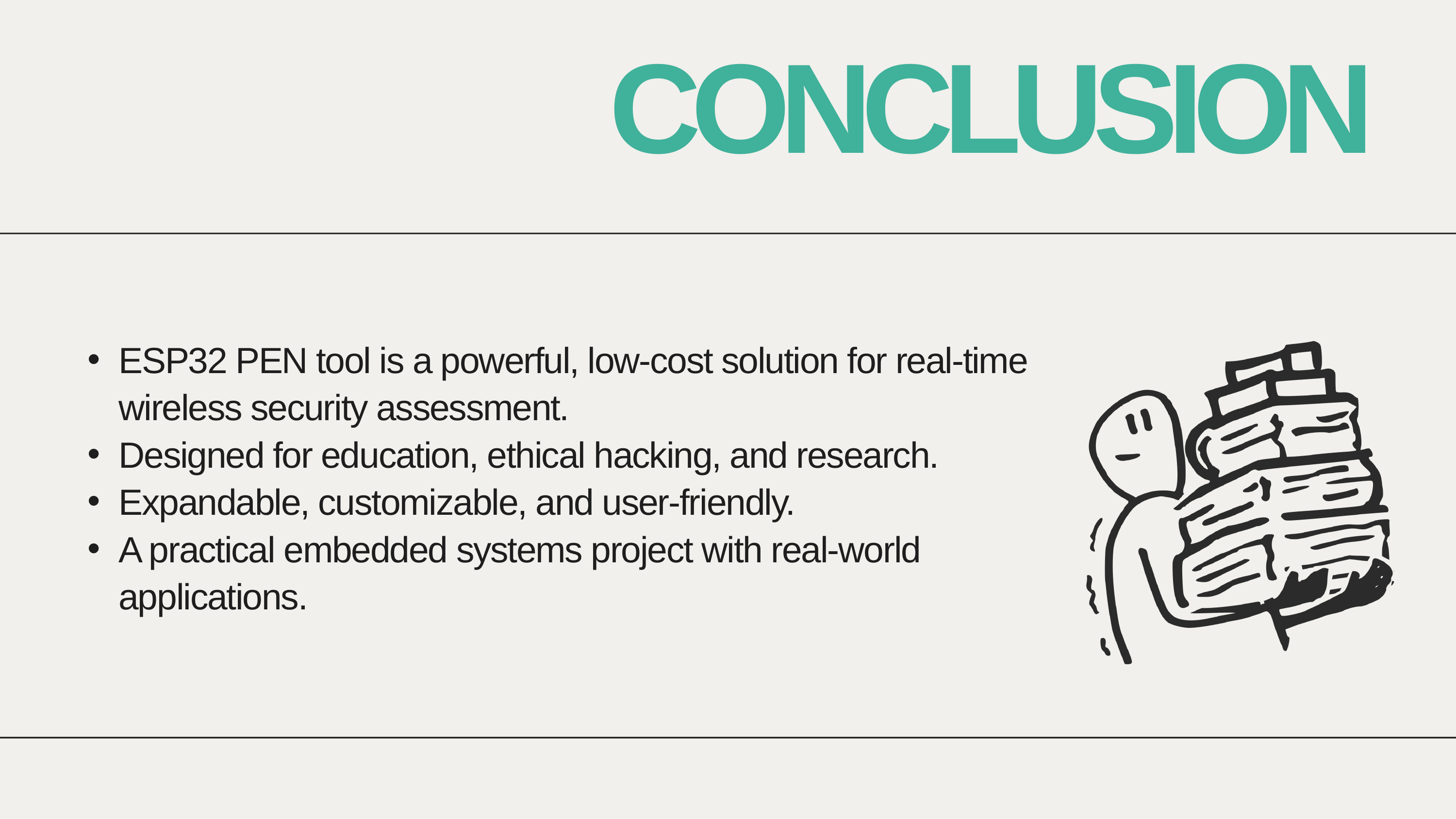

CONCLUSION

ESP32 PEN tool is a powerful, low-cost solution for real-time wireless security assessment.
Designed for education, ethical hacking, and research.
Expandable, customizable, and user-friendly.
A practical embedded systems project with real-world applications.